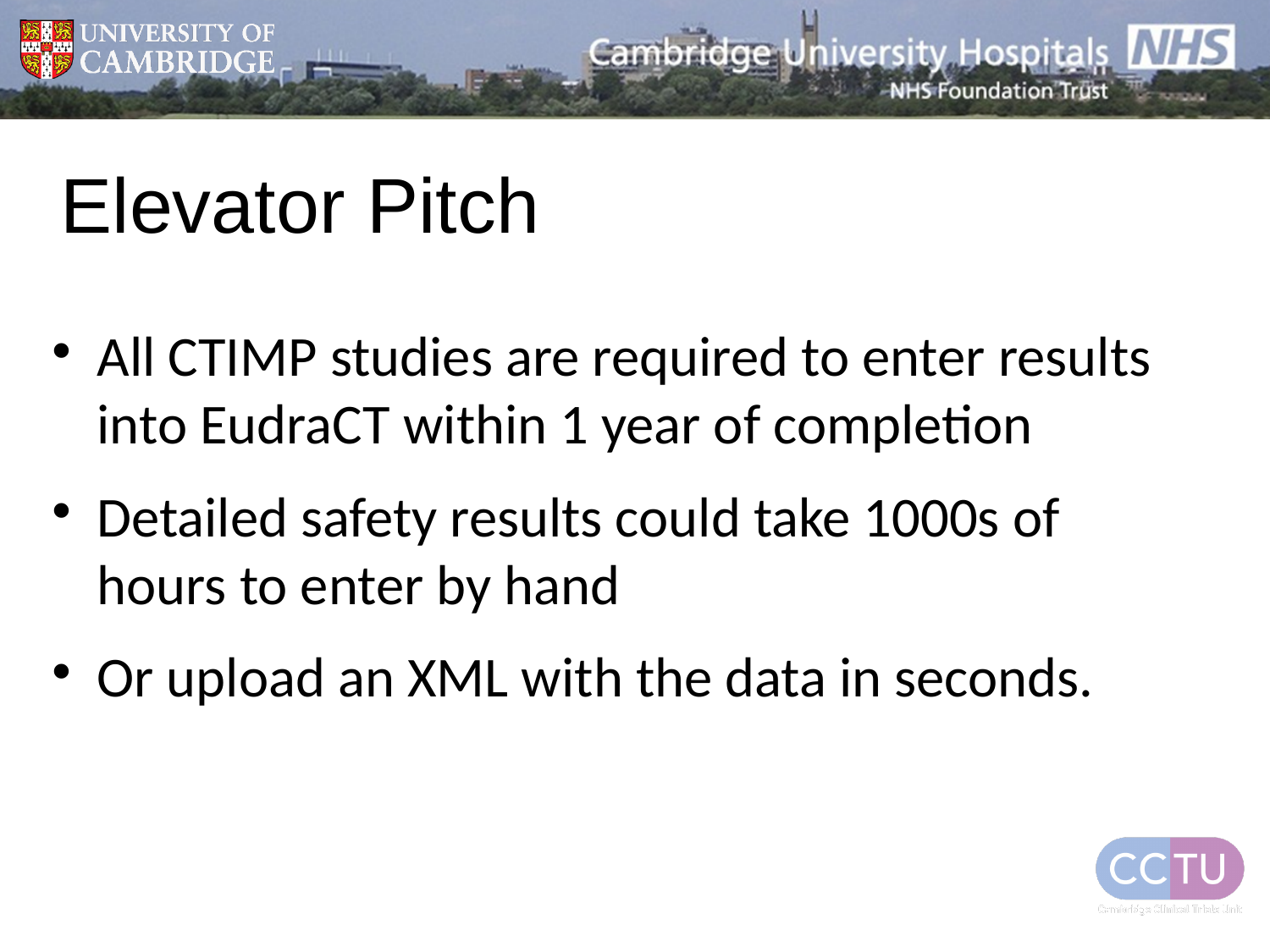

Elevator Pitch
All CTIMP studies are required to enter results into EudraCT within 1 year of completion
Detailed safety results could take 1000s of hours to enter by hand
Or upload an XML with the data in seconds.